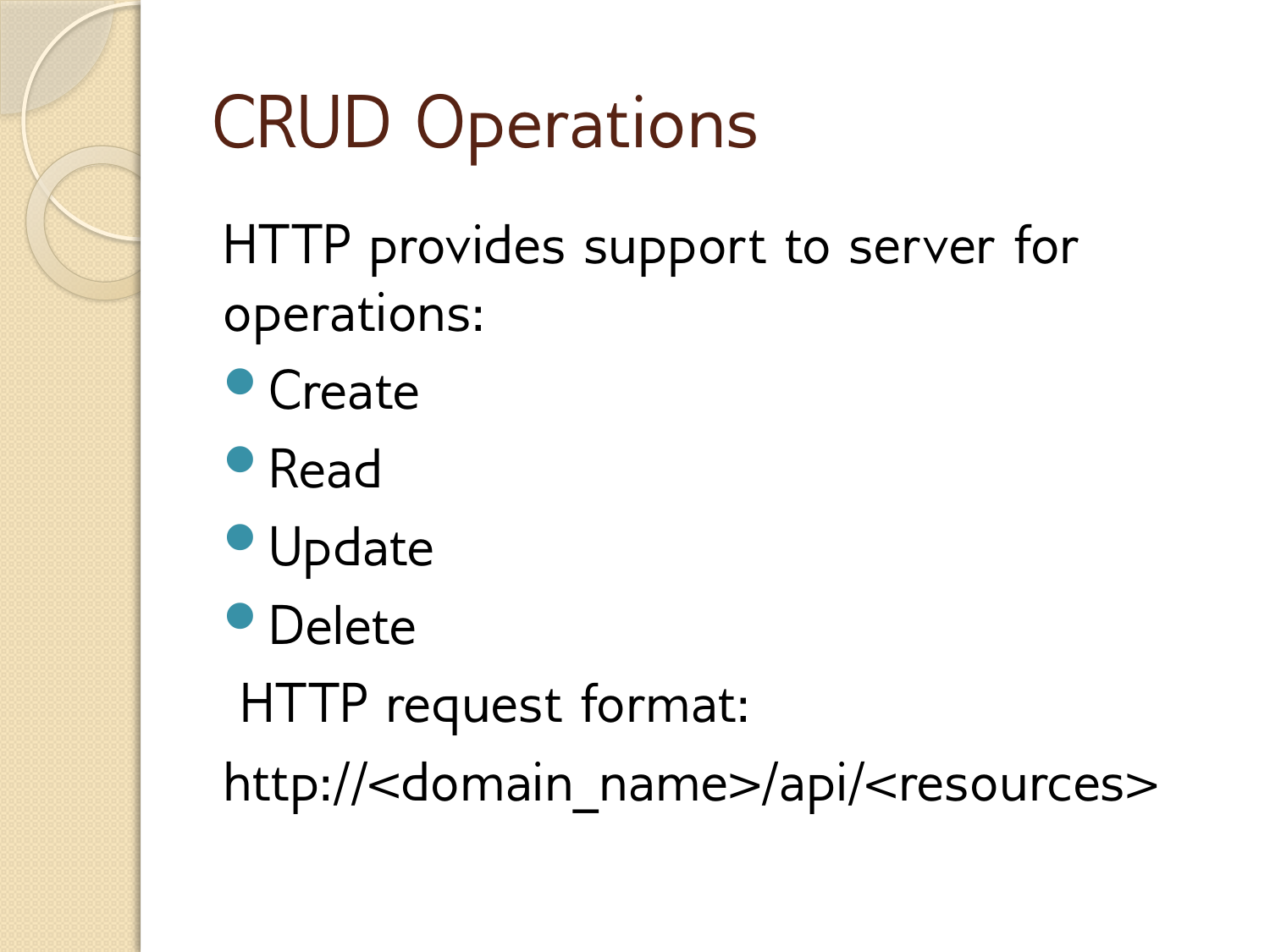

# CRUD Operations
HTTP provides support to server for operations:
Create
Read
Update
Delete
 HTTP request format:
http://<domain_name>/api/<resources>